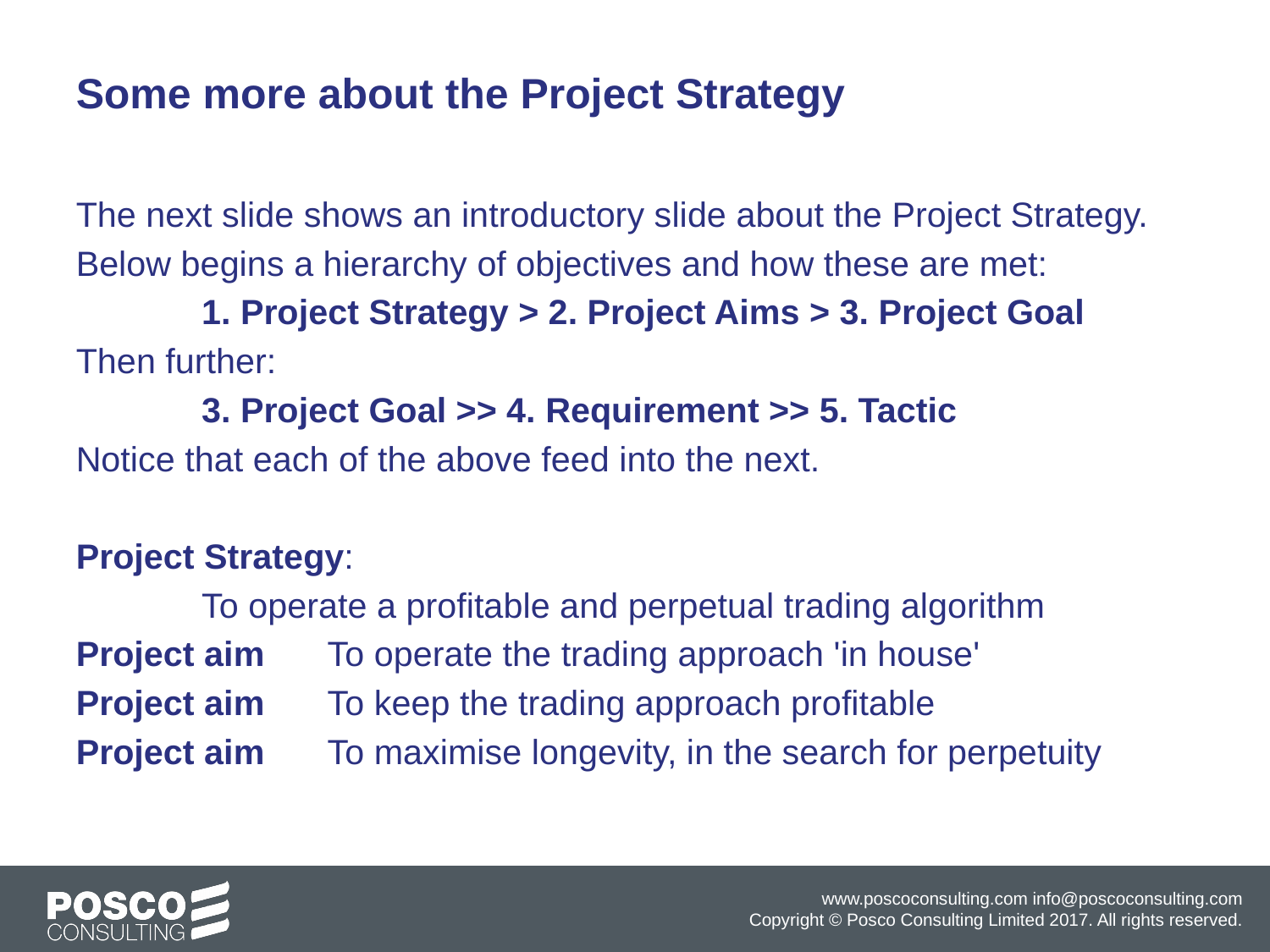

Some more about the Project Strategy
The next slide shows an introductory slide about the Project Strategy.
Below begins a hierarchy of objectives and how these are met:
	1. Project Strategy > 2. Project Aims > 3. Project Goal
Then further:
	3. Project Goal >> 4. Requirement >> 5. Tactic
Notice that each of the above feed into the next.

Project Strategy:
	To operate a profitable and perpetual trading algorithm
Project aim	To operate the trading approach 'in house'
Project aim	To keep the trading approach profitable
Project aim	To maximise longevity, in the search for perpetuity